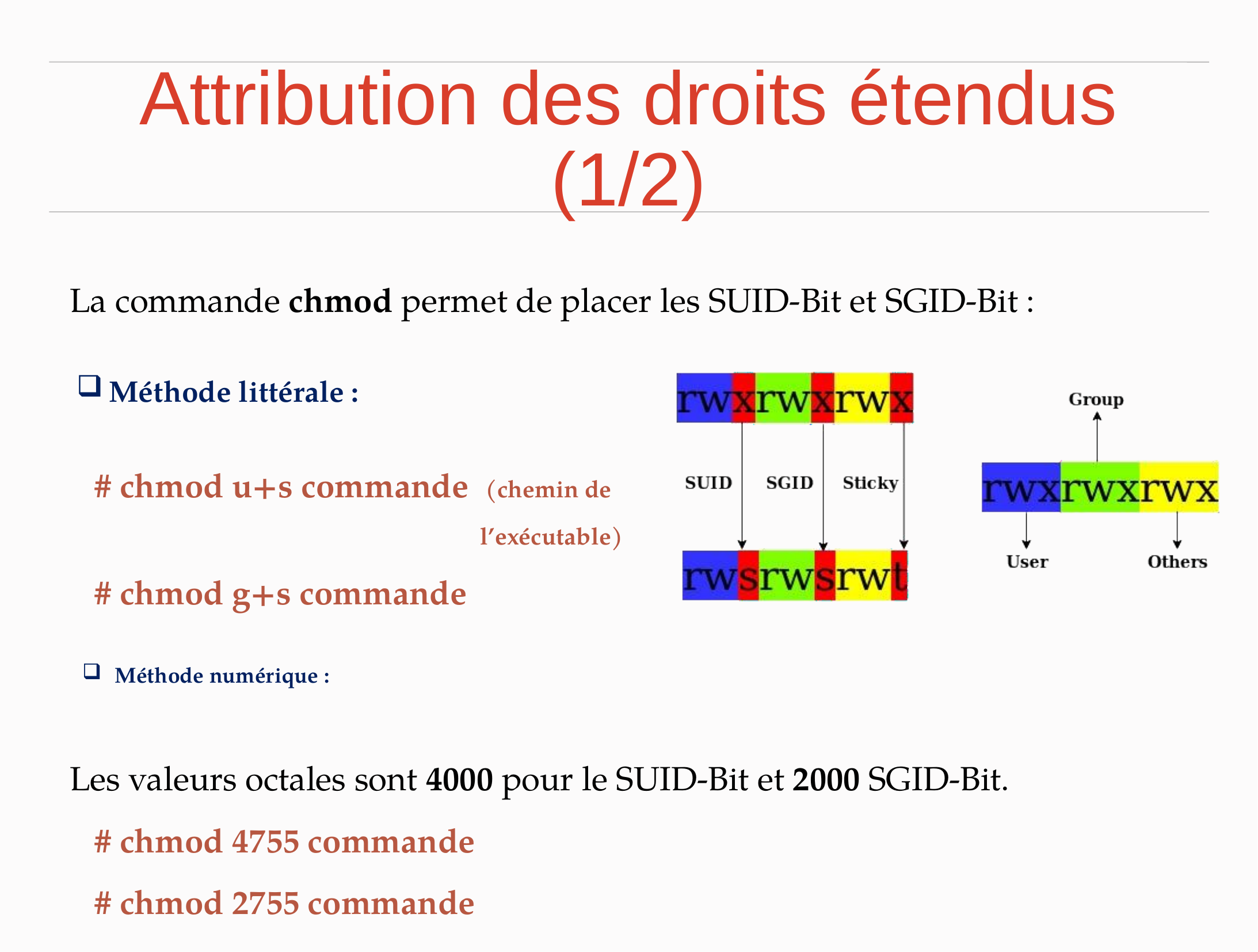

# Attribution des droits étendus (1/2)
La commande chmod permet de placer les SUID-Bit et SGID-Bit :

   # chmod u+s commande  (chemin de
                                                                    l’exécutable)
   # chmod g+s commande

Les valeurs octales sont 4000 pour le SUID-Bit et 2000 SGID-Bit.
   # chmod 4755 commande
   # chmod 2755 commande

Méthode littérale :
Méthode numérique :
52